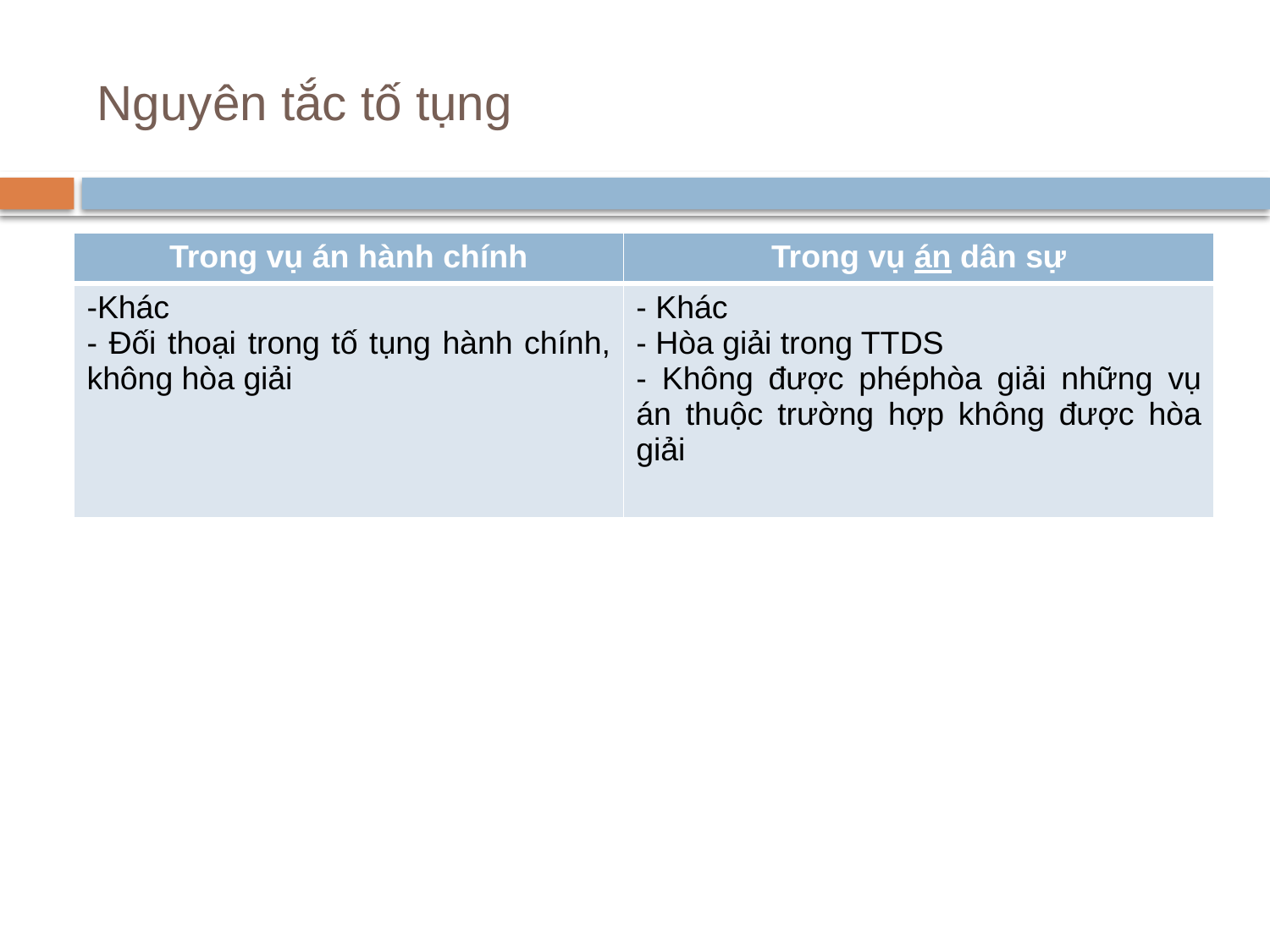

# Nguyên tắc tố tụng
| Trong vụ án hành chính | Trong vụ án dân sự |
| --- | --- |
| -Khác - Đối thoại trong tố tụng hành chính, không hòa giải | - Khác - Hòa giải trong TTDS - Không được phéphòa giải những vụ án thuộc trường hợp không được hòa giải |